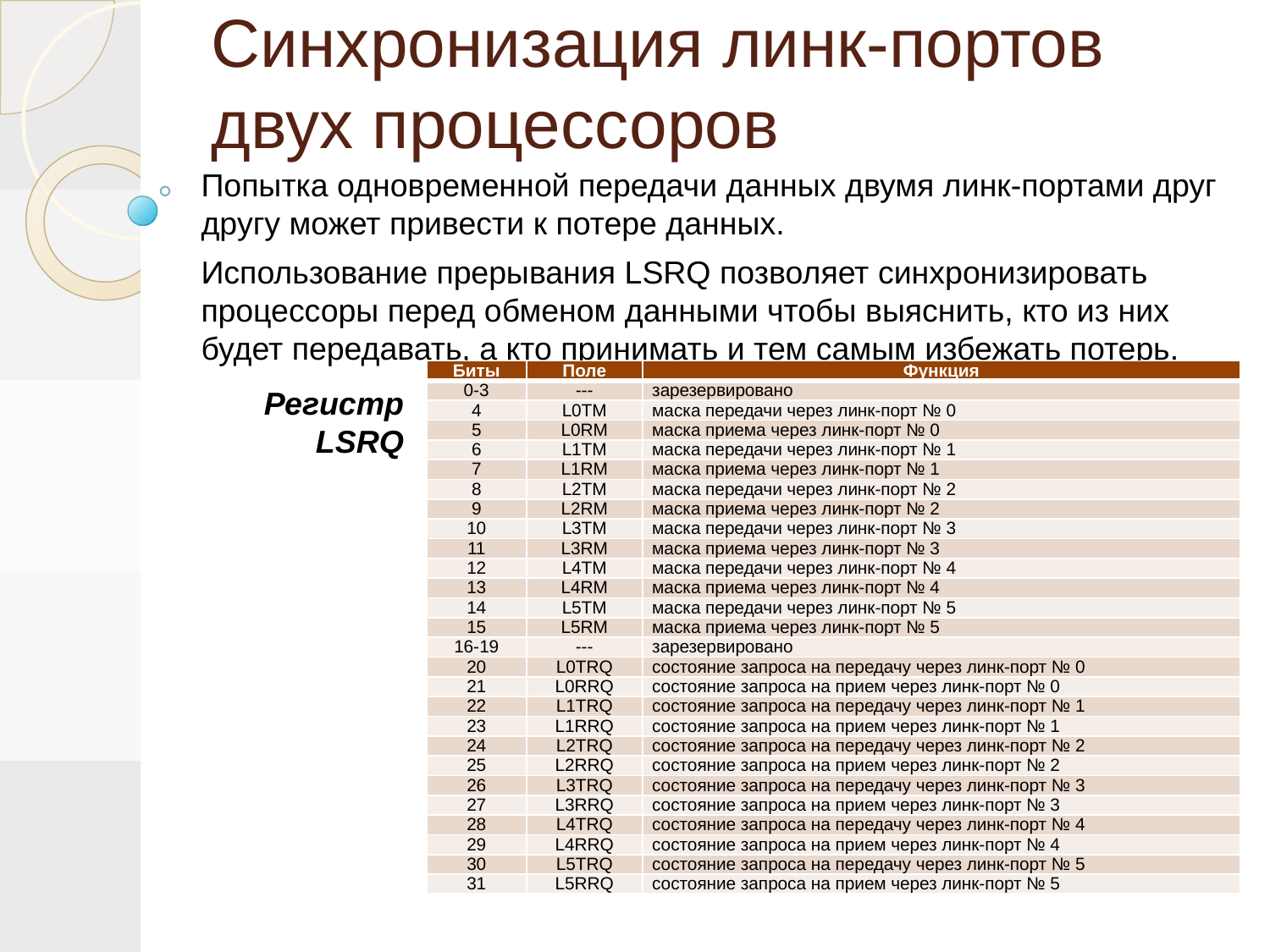

# Синхронизация линк-портов двух процессоров
Попытка одновременной передачи данных двумя линк-портами друг другу может привести к потере данных.
Использование прерывания LSRQ позволяет синхронизировать процессоры перед обменом данными чтобы выяснить, кто из них будет передавать, а кто принимать и тем самым избежать потерь.
| Биты | Поле | Функция |
| --- | --- | --- |
| 0-3 | --- | зарезервировано |
| 4 | L0TM | маска передачи через линк-порт № 0 |
| 5 | L0RM | маска приема через линк-порт № 0 |
| 6 | L1TM | маска передачи через линк-порт № 1 |
| 7 | L1RM | маска приема через линк-порт № 1 |
| 8 | L2TM | маска передачи через линк-порт № 2 |
| 9 | L2RM | маска приема через линк-порт № 2 |
| 10 | L3TM | маска передачи через линк-порт № 3 |
| 11 | L3RM | маска приема через линк-порт № 3 |
| 12 | L4TM | маска передачи через линк-порт № 4 |
| 13 | L4RM | маска приема через линк-порт № 4 |
| 14 | L5TM | маска передачи через линк-порт № 5 |
| 15 | L5RM | маска приема через линк-порт № 5 |
| 16-19 | --- | зарезервировано |
| 20 | L0TRQ | состояние запроса на передачу через линк-порт № 0 |
| 21 | L0RRQ | состояние запроса на прием через линк-порт № 0 |
| 22 | L1TRQ | состояние запроса на передачу через линк-порт № 1 |
| 23 | L1RRQ | состояние запроса на прием через линк-порт № 1 |
| 24 | L2TRQ | состояние запроса на передачу через линк-порт № 2 |
| 25 | L2RRQ | состояние запроса на прием через линк-порт № 2 |
| 26 | L3TRQ | состояние запроса на передачу через линк-порт № 3 |
| 27 | L3RRQ | состояние запроса на прием через линк-порт № 3 |
| 28 | L4TRQ | состояние запроса на передачу через линк-порт № 4 |
| 29 | L4RRQ | состояние запроса на прием через линк-порт № 4 |
| 30 | L5TRQ | состояние запроса на передачу через линк-порт № 5 |
| 31 | L5RRQ | состояние запроса на прием через линк-порт № 5 |
Регистр LSRQ